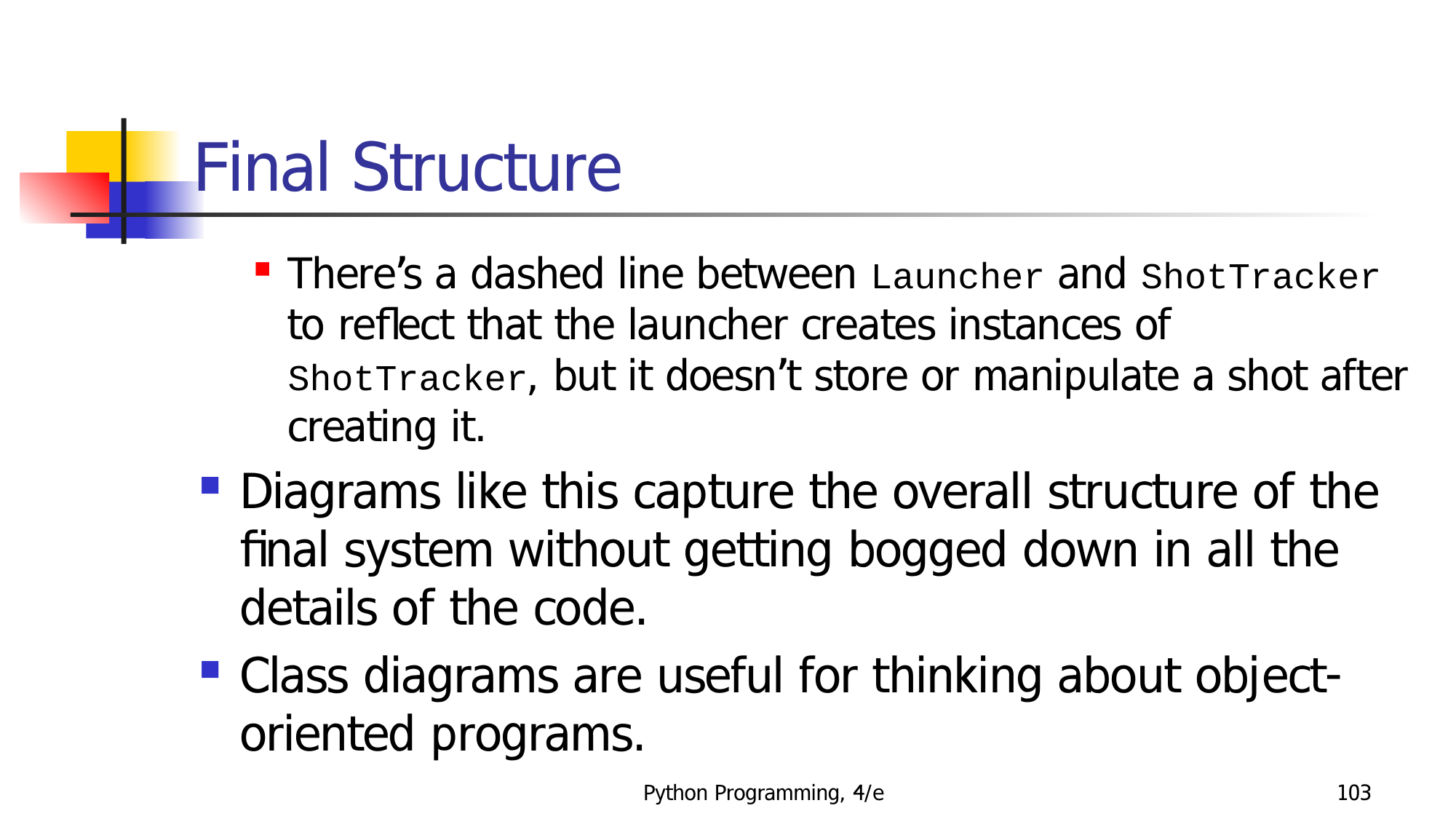

# Final Structure
There’s a dashed line between Launcher and ShotTracker to reflect that the launcher creates instances of ShotTracker, but it doesn’t store or manipulate a shot after creating it.
Diagrams like this capture the overall structure of the final system without getting bogged down in all the details of the code.
Class diagrams are useful for thinking about object-oriented programs.
Python Programming, 4/e
103